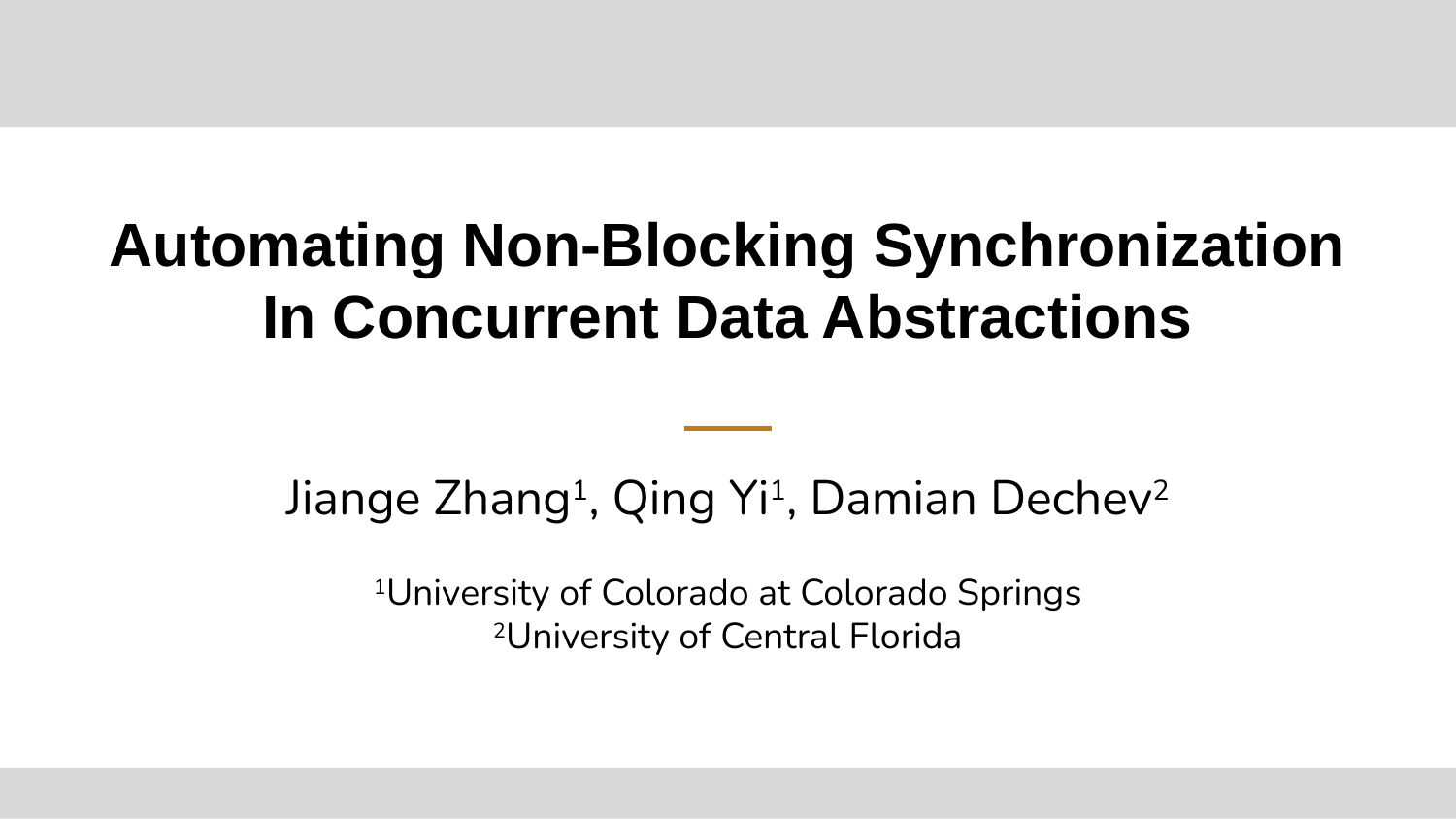

Automating Non-Blocking Synchronization In Concurrent Data Abstractions
Jiange Zhang1, Qing Yi1, Damian Dechev2

1University of Colorado at Colorado Springs
2University of Central Florida
1